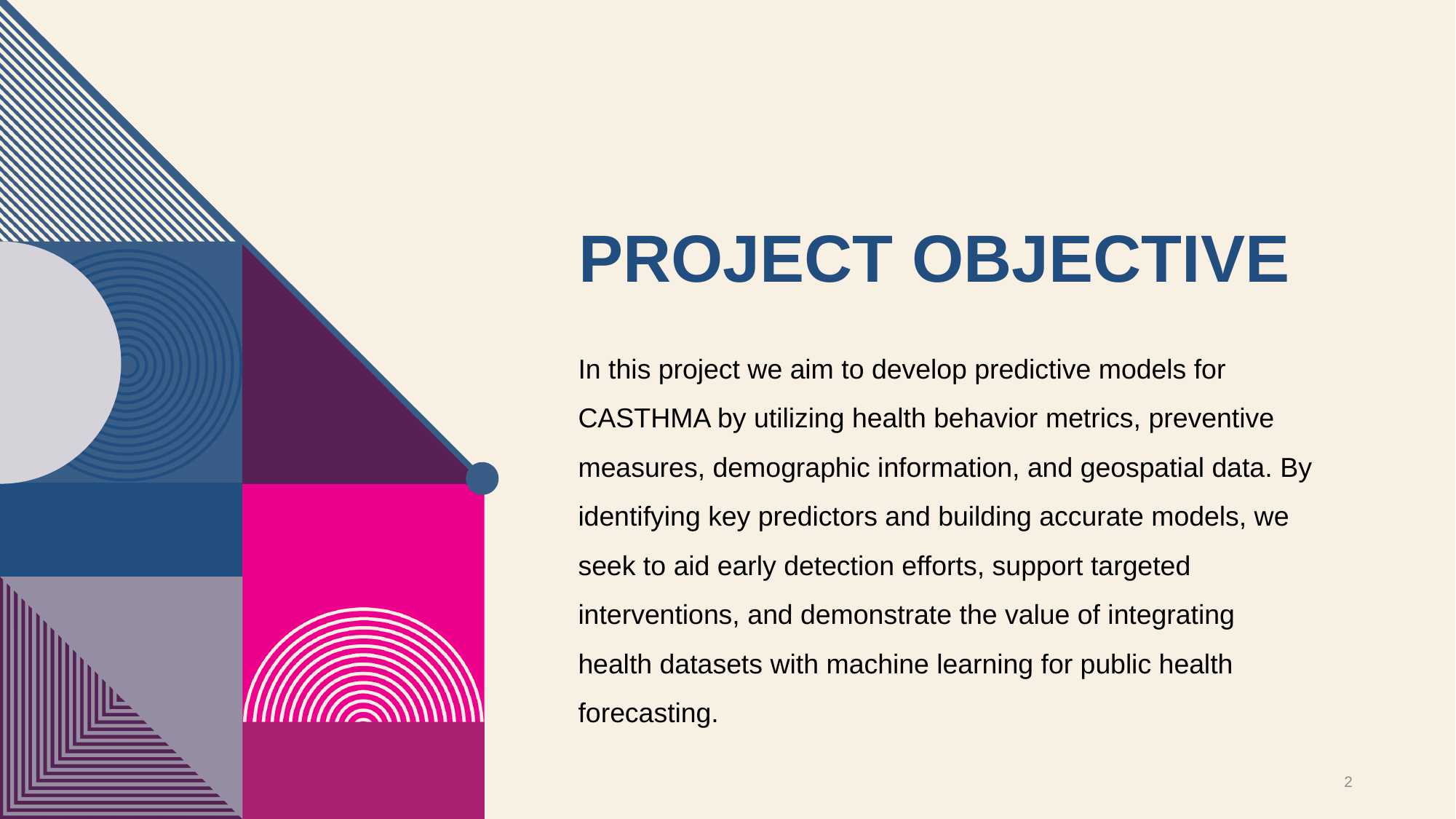

# Project Objective
In this project we aim to develop predictive models for CASTHMA by utilizing health behavior metrics, preventive measures, demographic information, and geospatial data. By identifying key predictors and building accurate models, we seek to aid early detection efforts, support targeted interventions, and demonstrate the value of integrating health datasets with machine learning for public health forecasting.
2